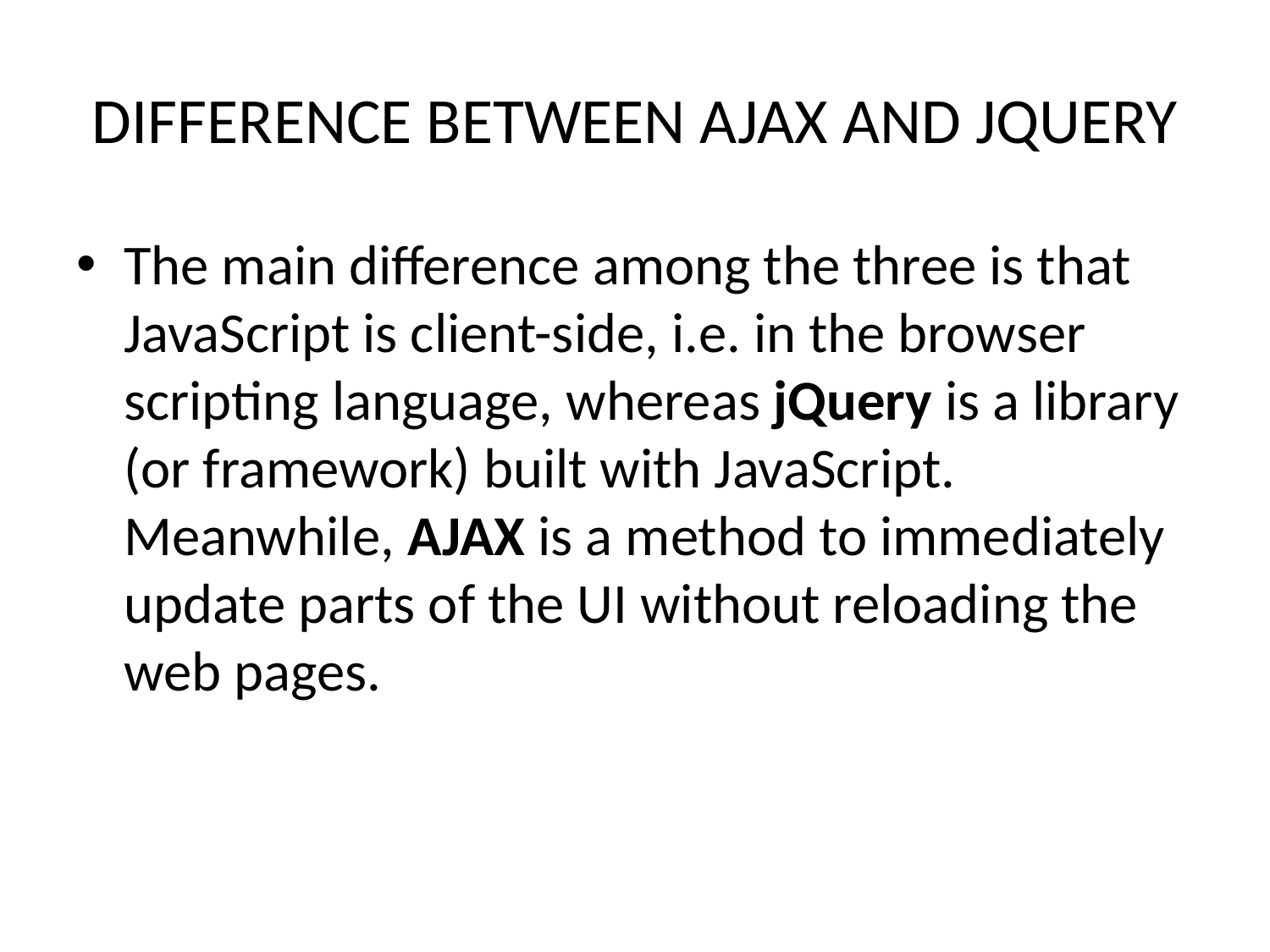

# DIFFERENCE BETWEEN AJAX AND JQUERY
The main difference among the three is that JavaScript is client-side, i.e. in the browser scripting language, whereas jQuery is a library (or framework) built with JavaScript. Meanwhile, AJAX is a method to immediately update parts of the UI without reloading the web pages.